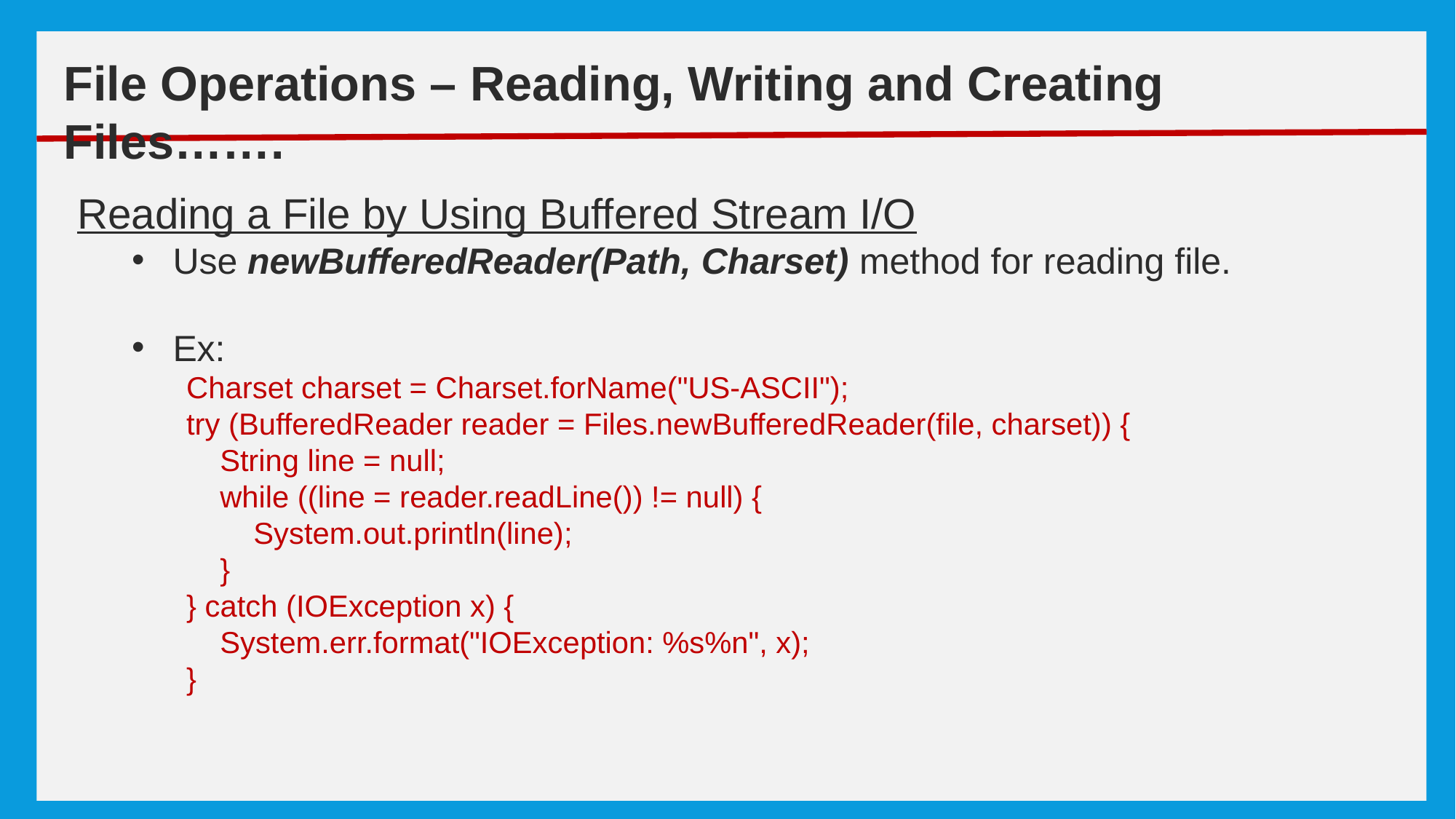

# exceptions
File Operations – Reading, Writing and Creating Files…….

Reading a File by Using Buffered Stream I/O
Use newBufferedReader(Path, Charset) method for reading file.

Ex:
Charset charset = Charset.forName("US-ASCII");
try (BufferedReader reader = Files.newBufferedReader(file, charset)) {
    String line = null;
    while ((line = reader.readLine()) != null) {
        System.out.println(line);
    }
} catch (IOException x) {
    System.err.format("IOException: %s%n", x);
}